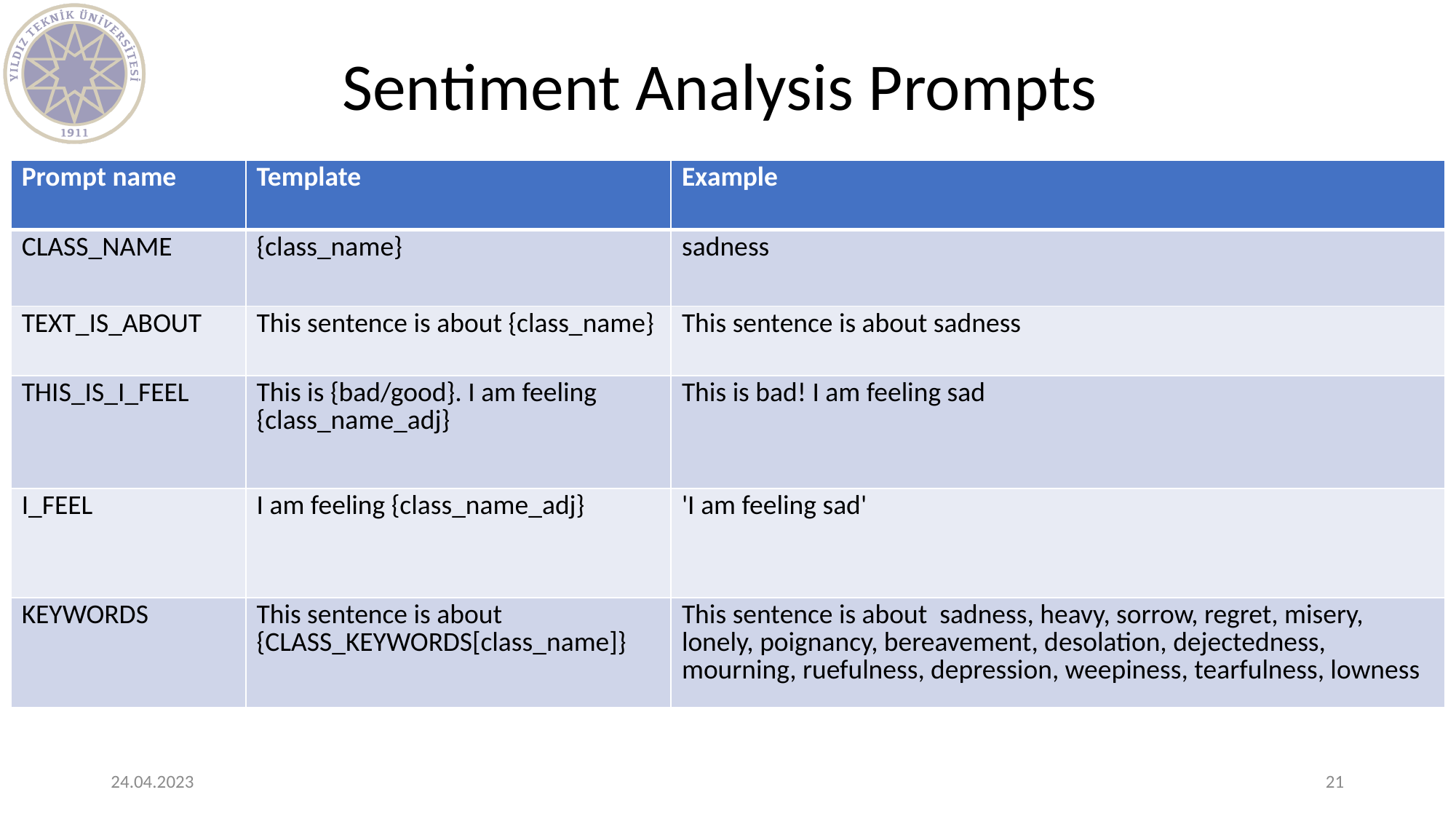

# Sentiment Analysis Prompts
| Prompt name | Template | Example |
| --- | --- | --- |
| CLASS\_NAME | {class\_name} | sadness |
| TEXT\_IS\_ABOUT | This sentence is about {class\_name} | This sentence is about sadness |
| THIS\_IS\_I\_FEEL | This is {bad/good}. I am feeling {class\_name\_adj} | This is bad! I am feeling sad |
| I\_FEEL | I am feeling {class\_name\_adj} | 'I am feeling sad' |
| KEYWORDS | This sentence is about {CLASS\_KEYWORDS[class\_name]} | This sentence is about sadness, heavy, sorrow, regret, misery, lonely, poignancy, bereavement, desolation, dejectedness, mourning, ruefulness, depression, weepiness, tearfulness, lowness |
24.04.2023
21